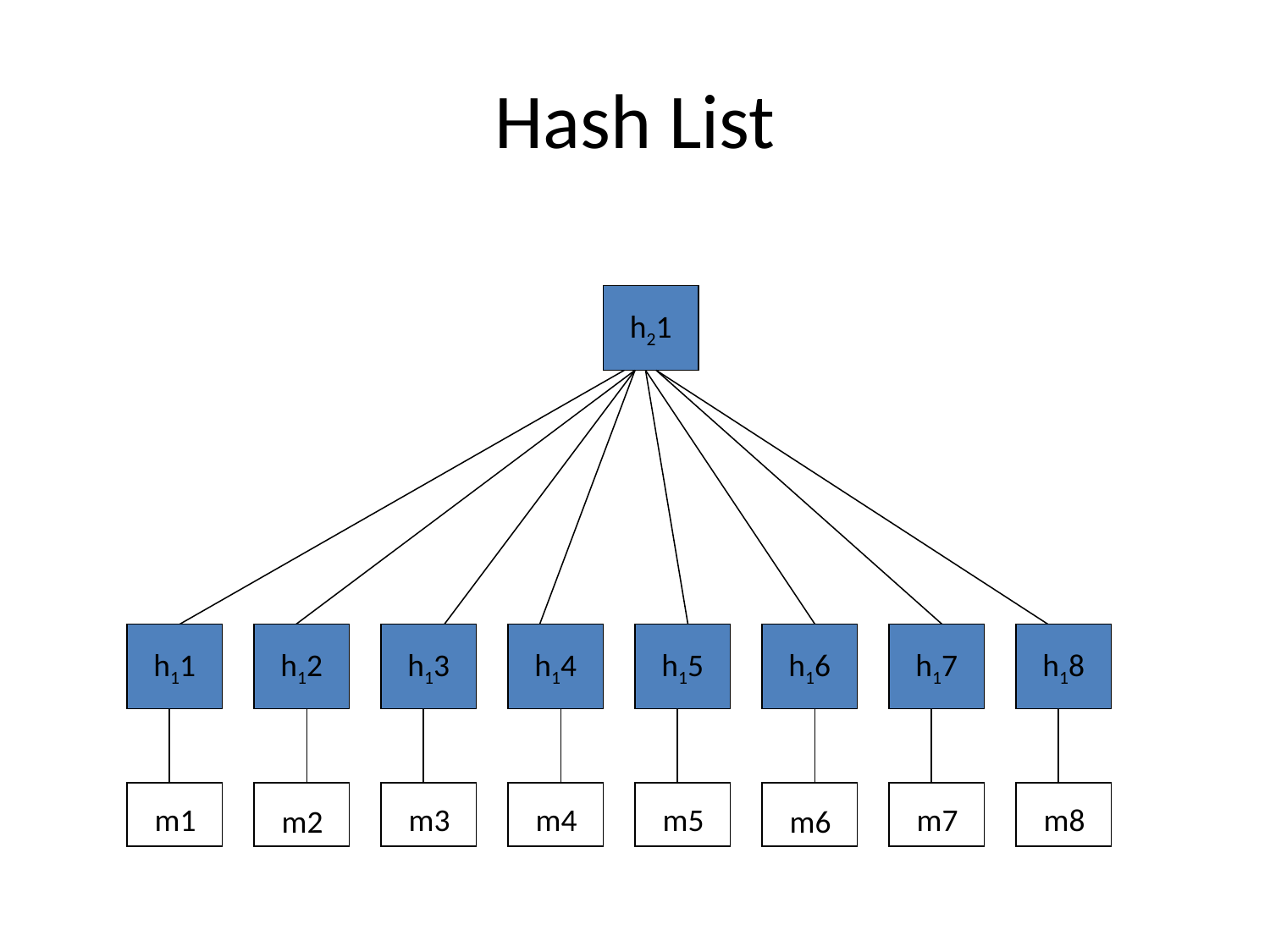

# Hash List
h21
h11
h12
h13
h14
h15
h16
h17
h18

m1
m3
m4
m5
m7
m8
m2
m6